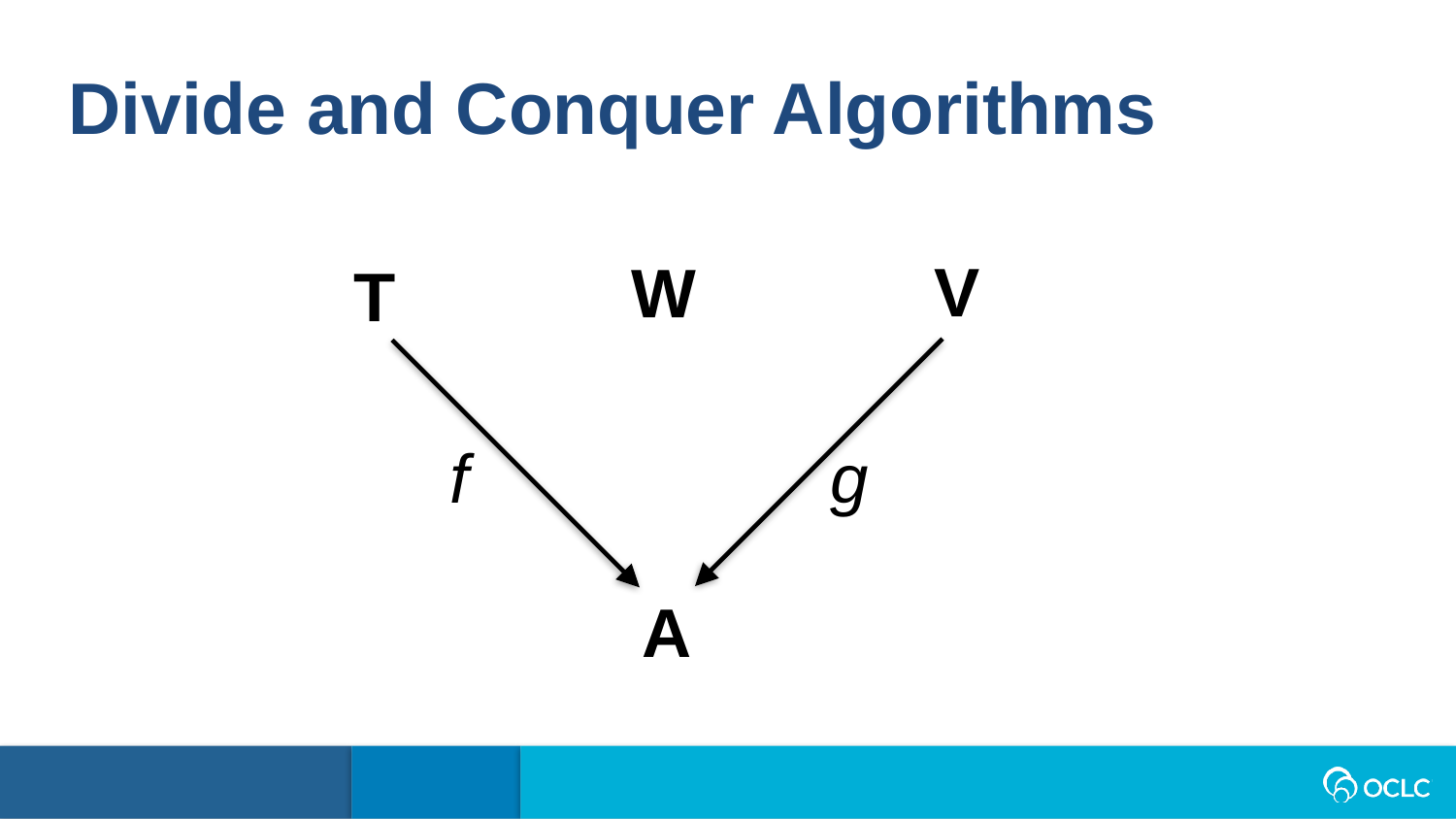

Divide and Conquer Algorithms
V
W
T
g
f
A